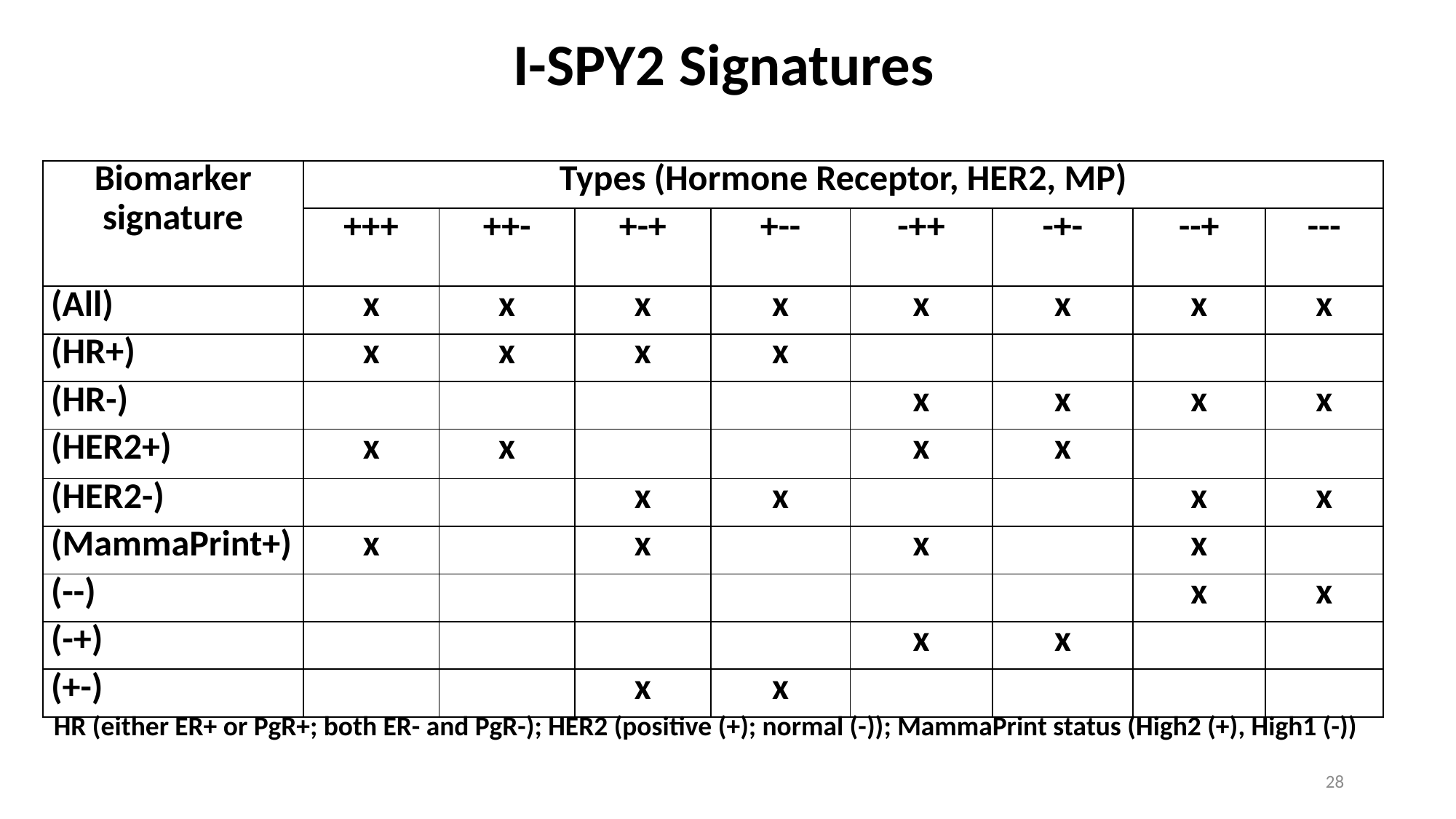

# I-SPY2 Signatures
| Biomarker signature | Types (Hormone Receptor, HER2, MP) |  |  |  |  |  |  |  |
| --- | --- | --- | --- | --- | --- | --- | --- | --- |
|  | +++ | ++- | +-+ | +-- | -++ | -+- | --+ | --- |
| (All) | x | x | x | x | x | x | x | x |
| (HR+) | x | x | x | x |  |  |  |  |
| (HR-) |  |  |  |  | x | x | x | x |
| (HER2+) | x | x |  |  | x | x |  |  |
| (HER2-) |  |  | x | x |  |  | x | x |
| (MammaPrint+) | x |  | x |  | x |  | x |  |
| (--) |  |  |  |  |  |  | x | x |
| (-+) |  |  |  |  | x | x |  |  |
| (+-) |  |  | x | x |  |  |  |  |
HR (either ER+ or PgR+; both ER- and PgR-); HER2 (positive (+); normal (-)); MammaPrint status (High2 (+), High1 (-))
28